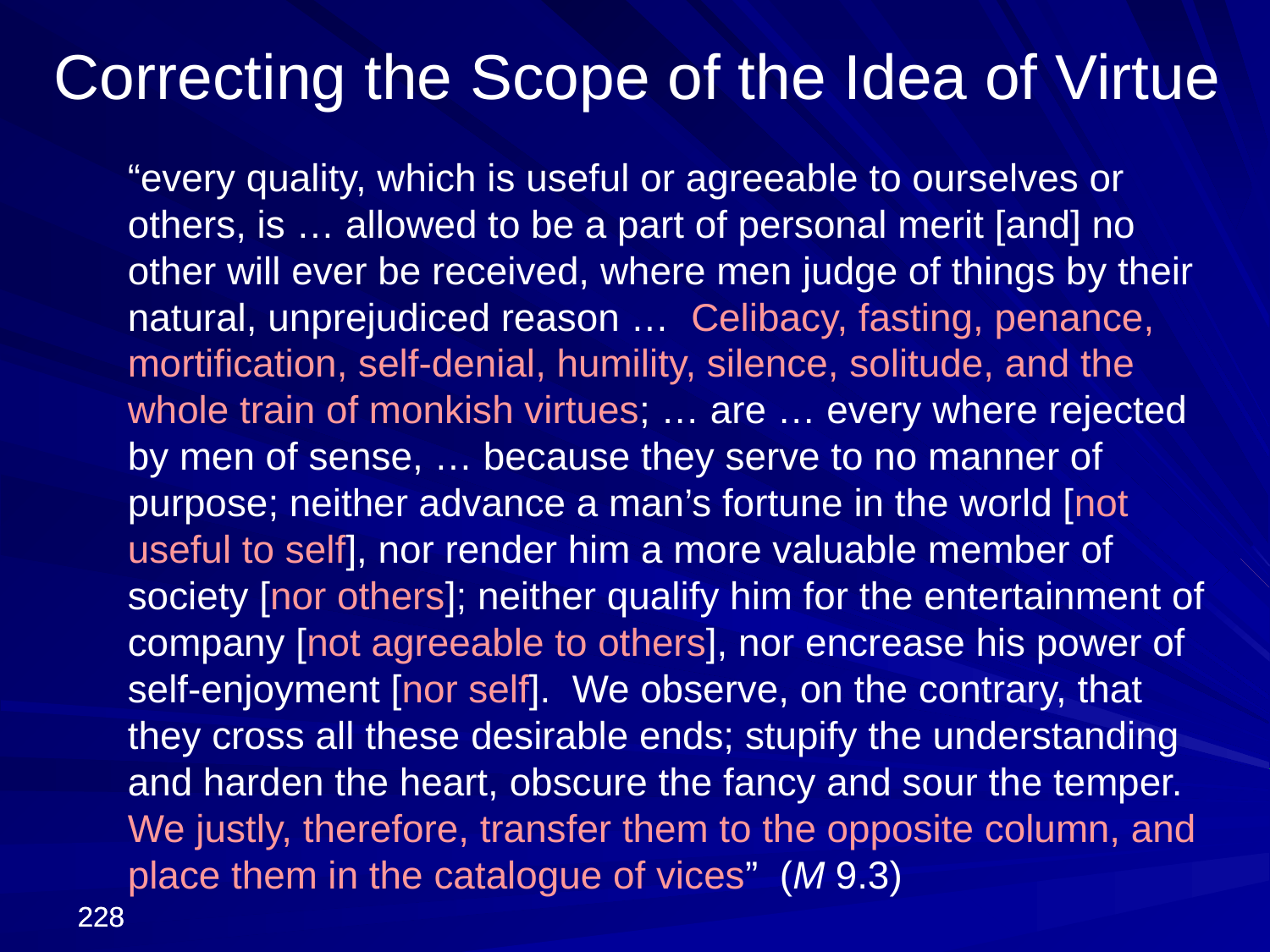

Correcting the Scope of the Idea of Virtue
“every quality, which is useful or agreeable to ourselves or others, is … allowed to be a part of personal merit [and] no other will ever be received, where men judge of things by their natural, unprejudiced reason …  Celibacy, fasting, penance, mortification, self-denial, humility, silence, solitude, and the whole train of monkish virtues; … are … every where rejected by men of sense, … because they serve to no manner of purpose; neither advance a man’s fortune in the world [not useful to self], nor render him a more valuable member of society [nor others]; neither qualify him for the entertainment of company [not agreeable to others], nor encrease his power of self-enjoyment [nor self].  We observe, on the contrary, that they cross all these desirable ends; stupify the understanding and harden the heart, obscure the fancy and sour the temper.  We justly, therefore, transfer them to the opposite column, and place them in the catalogue of vices”  (M 9.3)
228
228